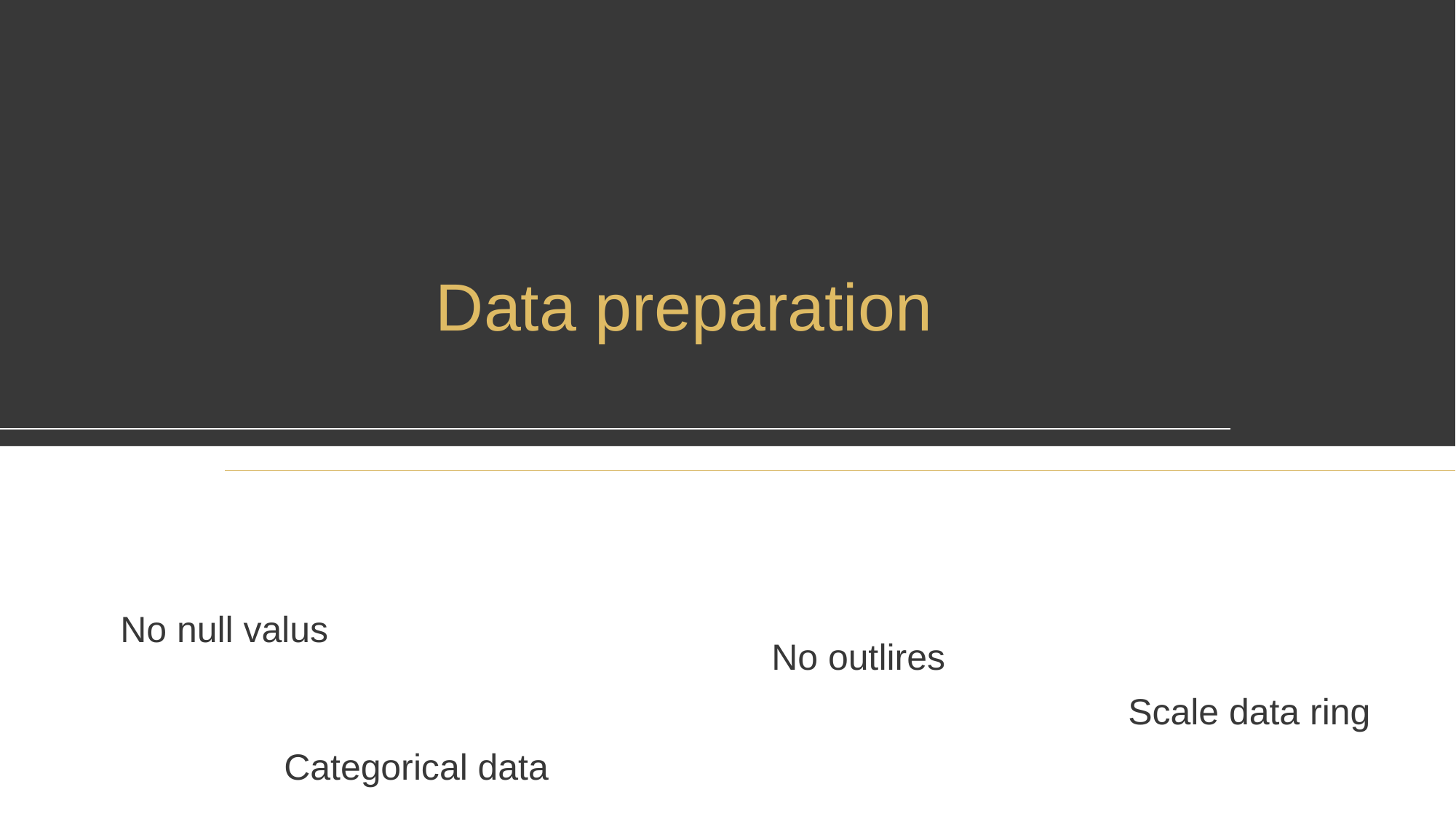

Data preparation

No null valus
No outlires
Scale data ring
Categorical data